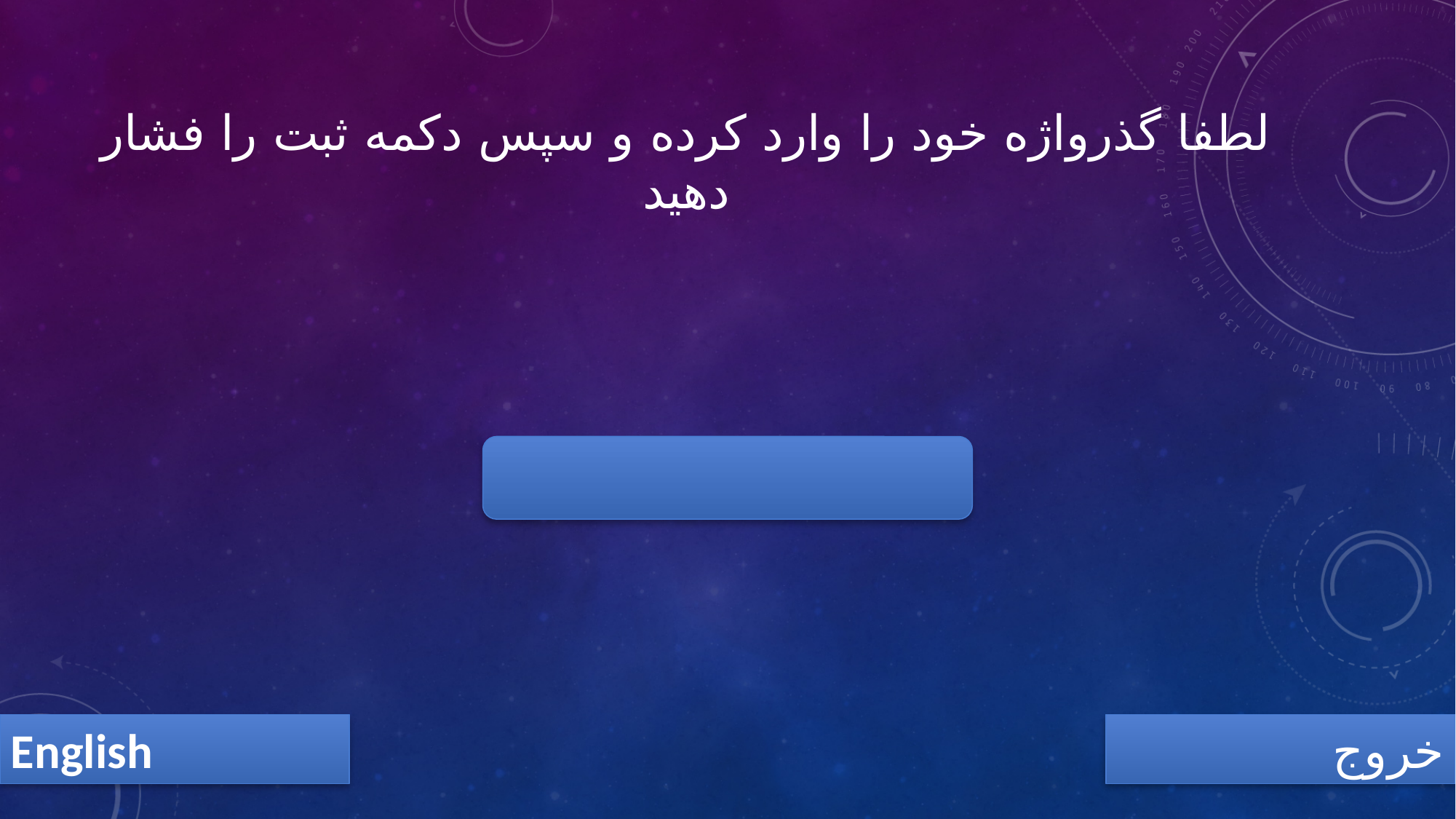

# لطفا گذرواژه خود را وارد کرده و سپس دکمه ثبت را فشار دهید

English
خروج